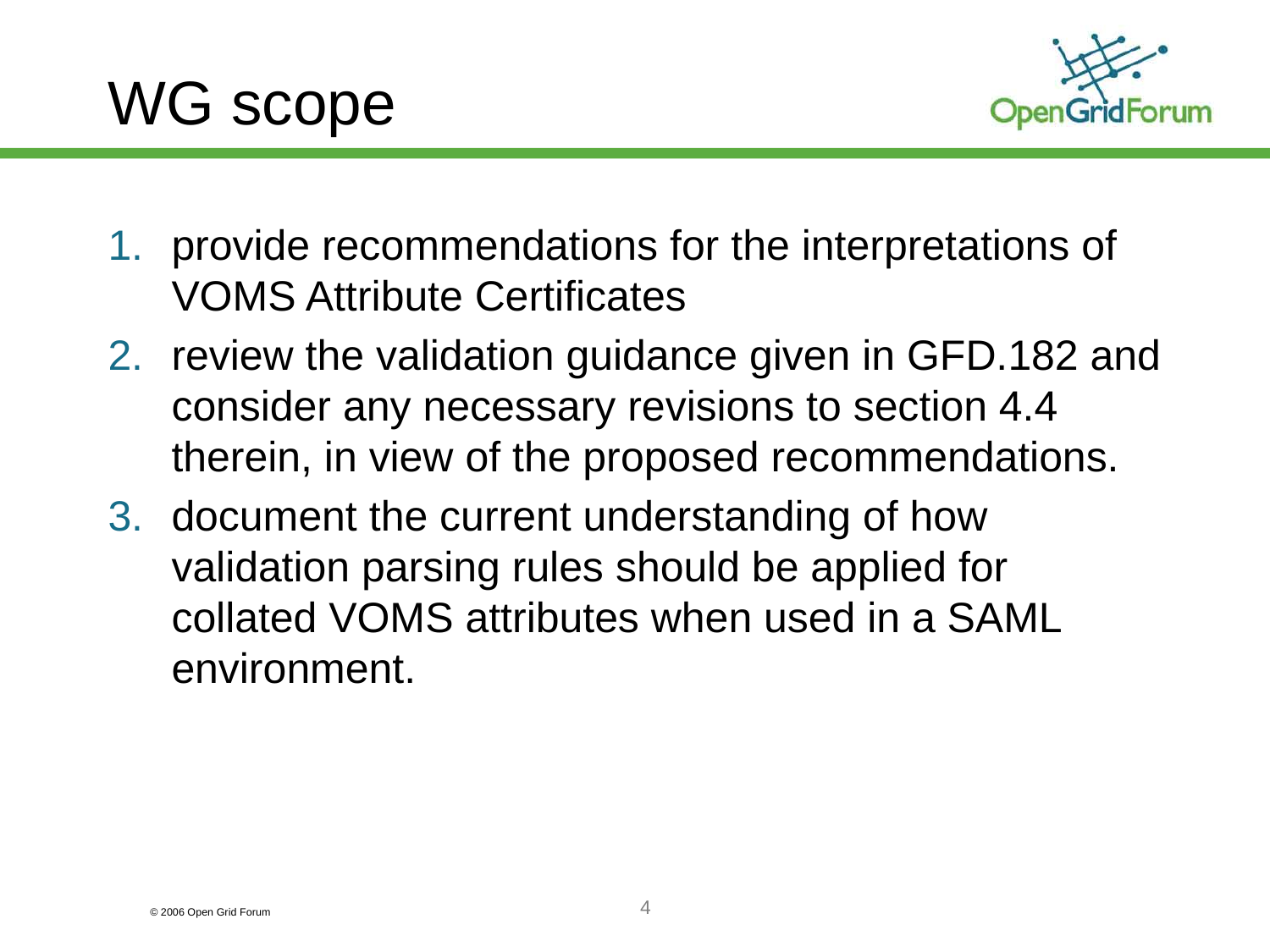

# WG scope
provide recommendations for the interpretations of VOMS Attribute Certificates
review the validation guidance given in GFD.182 and consider any necessary revisions to section 4.4 therein, in view of the proposed recommendations.
document the current understanding of how validation parsing rules should be applied for collated VOMS attributes when used in a SAML environment.
4